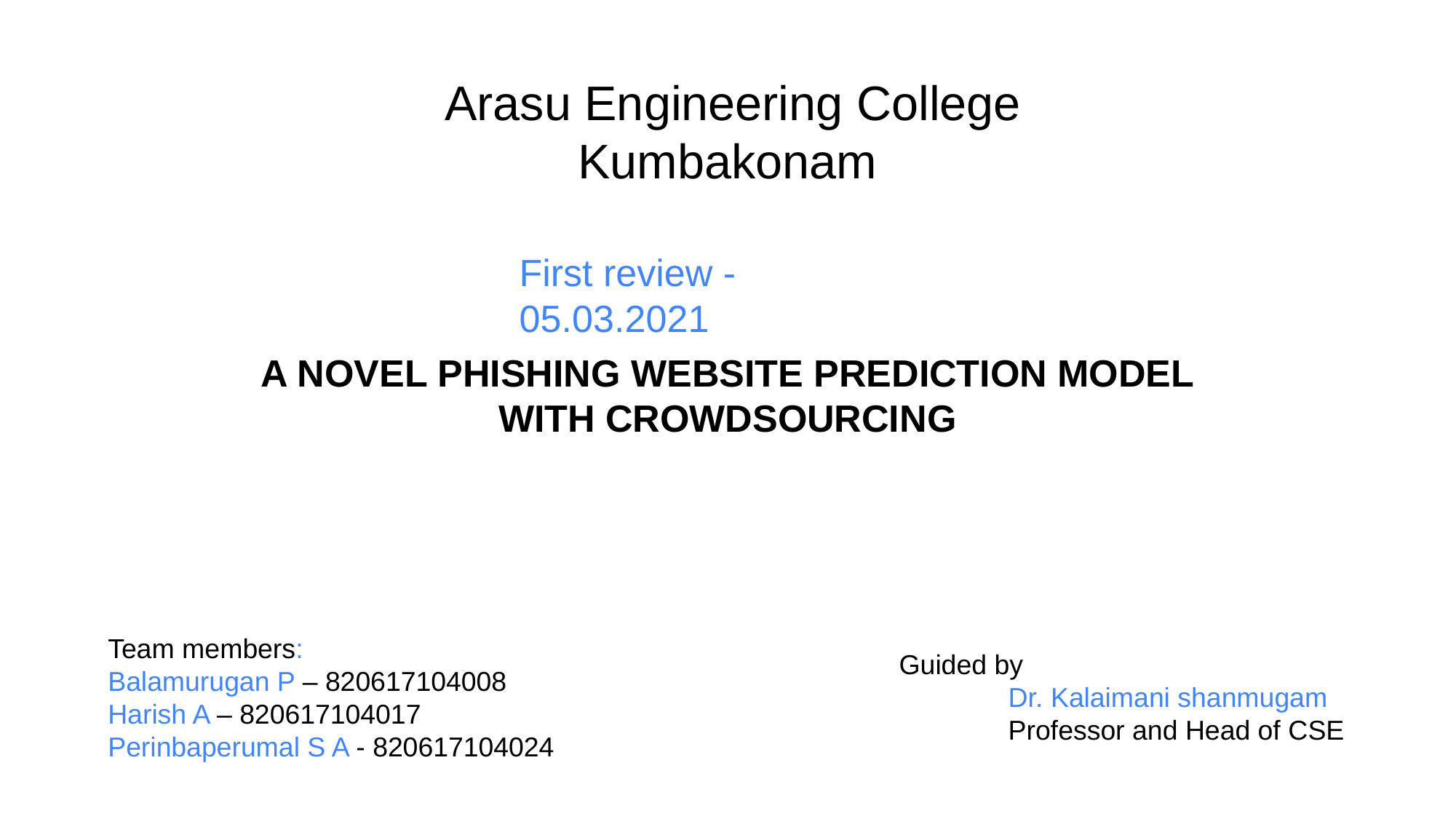

Arasu Engineering College
Kumbakonam
First review - 05.03.2021
A NOVEL PHISHING WEBSITE PREDICTION MODEL WITH CROWDSOURCING
Team members:
Balamurugan P – 820617104008
Harish A – 820617104017
Perinbaperumal S A - 820617104024
Guided by
	Dr. Kalaimani shanmugam
	Professor and Head of CSE